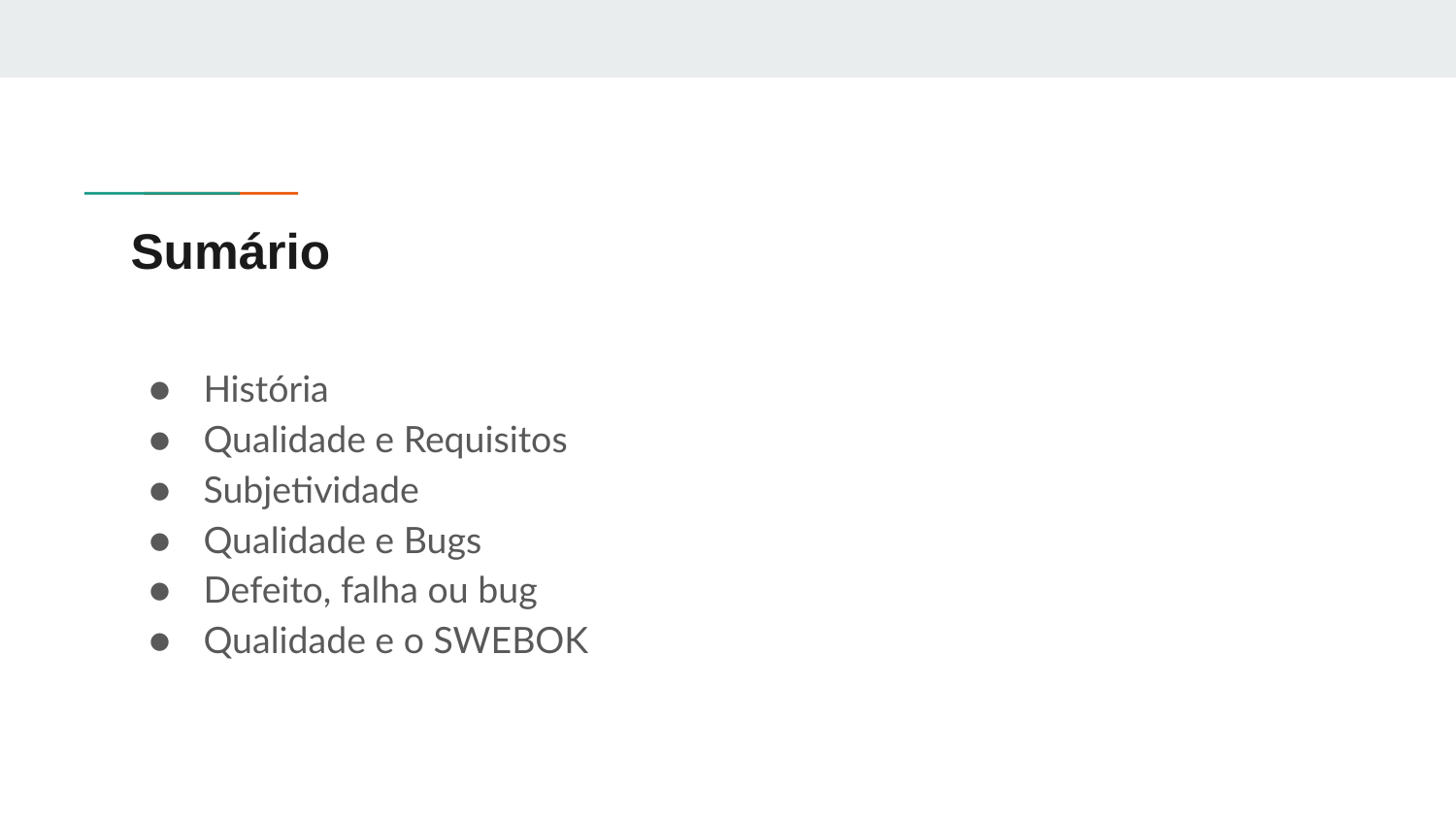

# Sumário
História
Qualidade e Requisitos
Subjetividade
Qualidade e Bugs
Defeito, falha ou bug
Qualidade e o SWEBOK